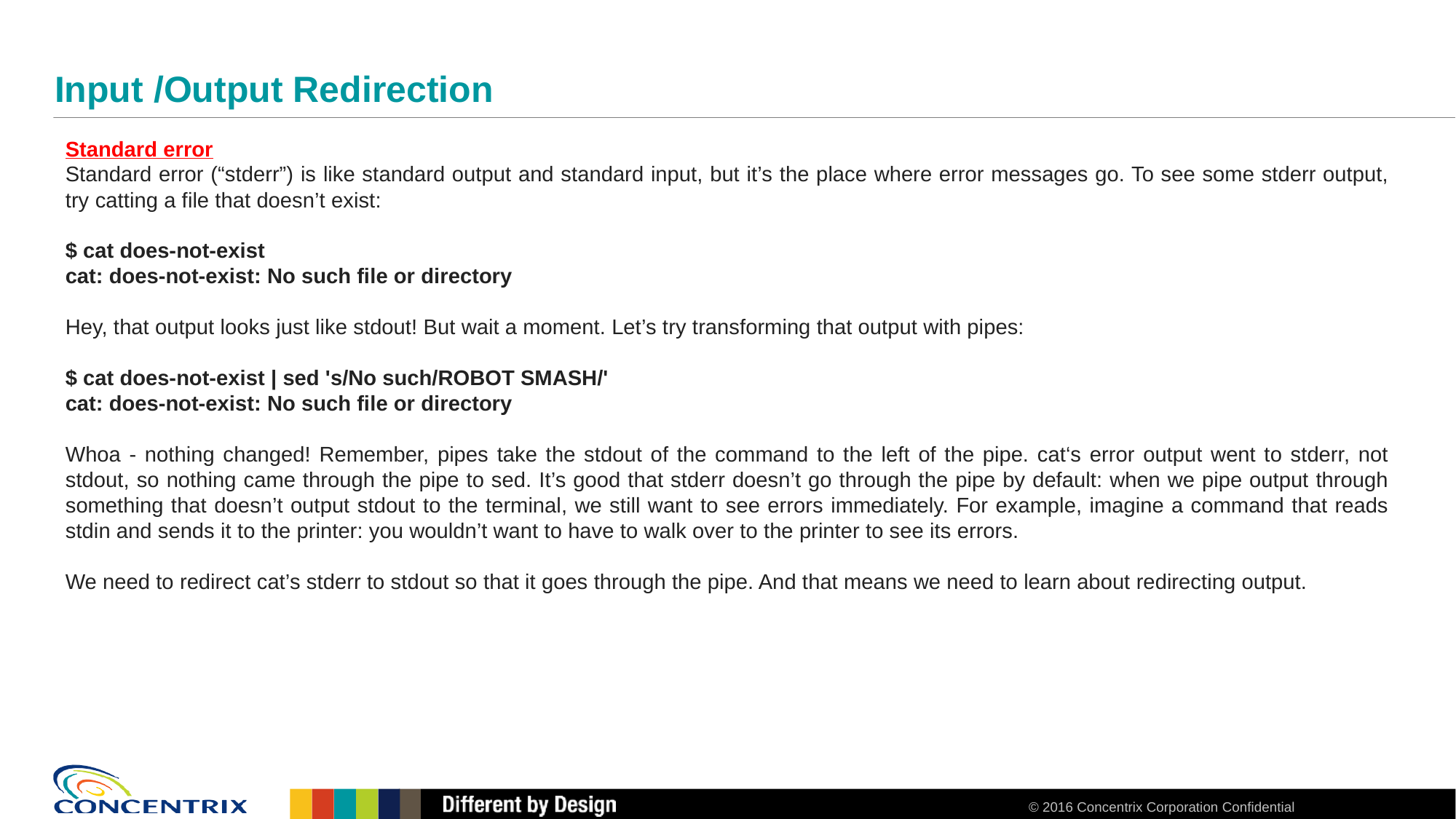

# Input /Output Redirection
Standard error
Standard error (“stderr”) is like standard output and standard input, but it’s the place where error messages go. To see some stderr output, try catting a file that doesn’t exist:

$ cat does-not-exist
cat: does-not-exist: No such file or directory

Hey, that output looks just like stdout! But wait a moment. Let’s try transforming that output with pipes:

$ cat does-not-exist | sed 's/No such/ROBOT SMASH/'
cat: does-not-exist: No such file or directory

Whoa - nothing changed! Remember, pipes take the stdout of the command to the left of the pipe. cat‘s error output went to stderr, not stdout, so nothing came through the pipe to sed. It’s good that stderr doesn’t go through the pipe by default: when we pipe output through something that doesn’t output stdout to the terminal, we still want to see errors immediately. For example, imagine a command that reads stdin and sends it to the printer: you wouldn’t want to have to walk over to the printer to see its errors.

We need to redirect cat’s stderr to stdout so that it goes through the pipe. And that means we need to learn about redirecting output.